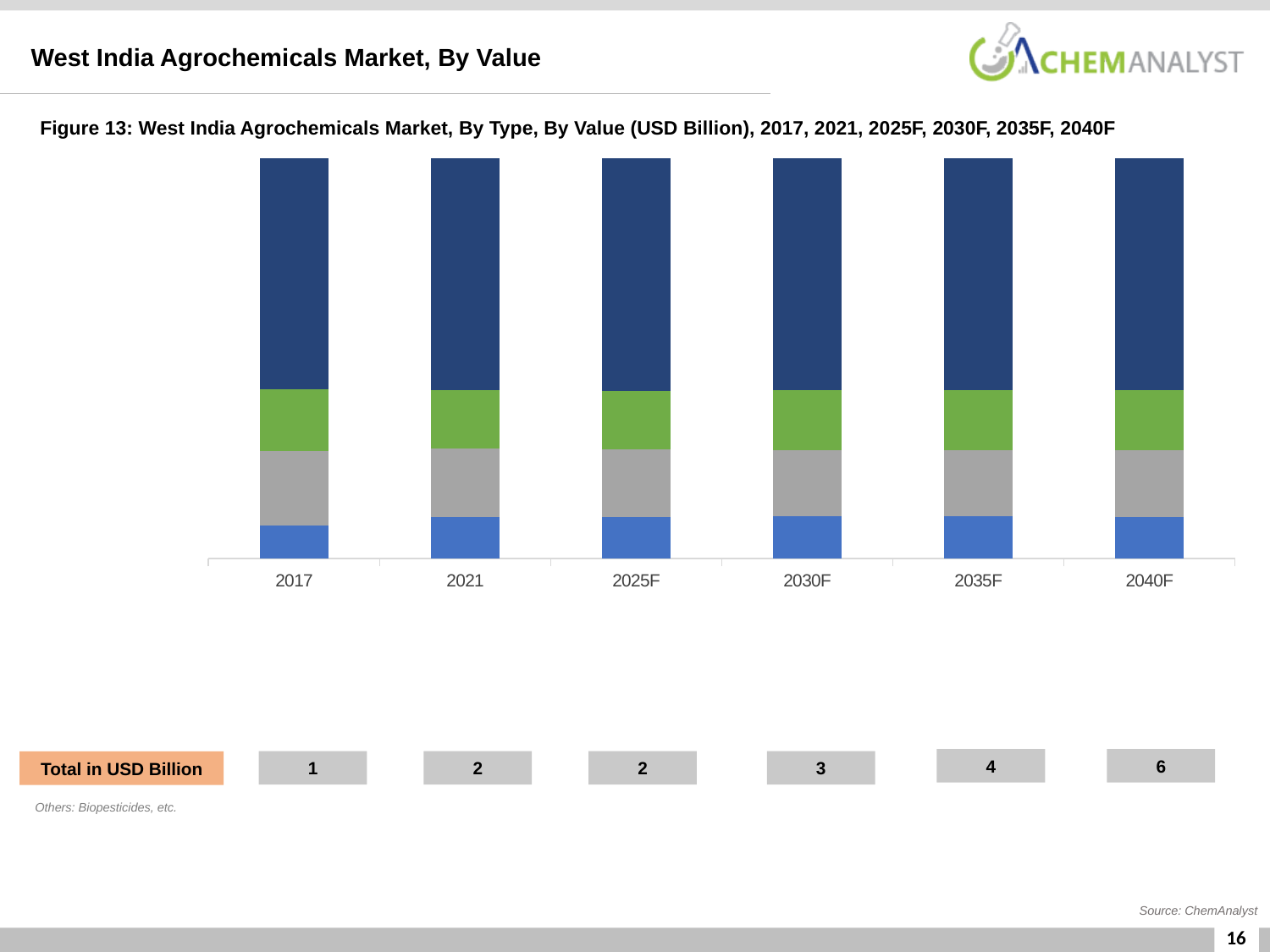

West India Agrochemicals Market, By Value
Figure 13: West India Agrochemicals Market, By Type, By Value (USD Billion), 2017, 2021, 2025F, 2030F, 2035F, 2040F

### Chart

| Category | Others | Fungicides | Herbicides | Insecticides  |
|---|---|---|---|---|
| 2017 | 0.07021185799999997 | 0.15708845820000003 | 0.1301034188 | 0.48852226500000007 |
| 2021 | 0.12136742339999985 | 0.2007590231 | 0.16883868919999995 | 0.6782778642999999 |
| 2025F | 0.17910065730321234 | 0.2864583170824801 | 0.2513573278404547 | 0.9953270754336262 |
| 2030F | 0.29998961576181316 | 0.46715506863192524 | 0.42458322155125144 | 1.6463952327665845 |
| 2035F | 0.46477688654029187 | 0.7318139391109253 | 0.662958104067919 | 2.5542866499607504 |
| 2040F | 0.6770093939743325 | 1.0781520646130074 | 0.9762436515219527 | 3.759576615435605 |
4
6
1
2
2
3
Total in USD Billion
Others: Biopesticides, etc.
Source: ChemAnalyst